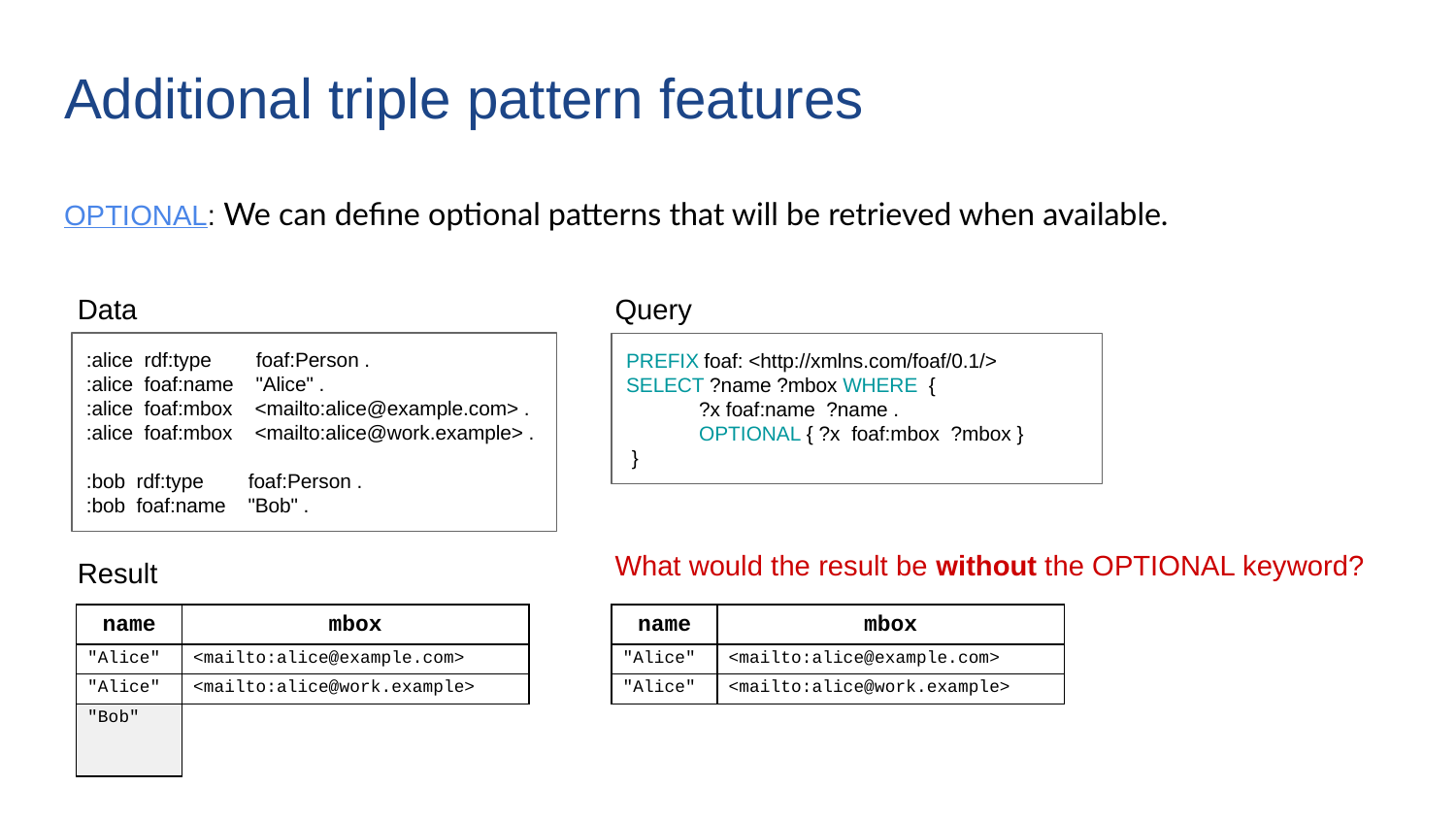

# Additional triple pattern features

OPTIONAL: We can define optional patterns that will be retrieved when available.

Data
Query
:alice  rdf:type        foaf:Person .
:alice  foaf:name    "Alice" .
:alice  foaf:mbox    <mailto:alice@example.com> .
:alice  foaf:mbox    <mailto:alice@work.example> .

:bob  rdf:type        foaf:Person .
:bob  foaf:name    "Bob" .
PREFIX foaf: <http://xmlns.com/foaf/0.1/>
SELECT ?name ?mbox WHERE  {
?x foaf:name  ?name .
OPTIONAL { ?x  foaf:mbox  ?mbox }
 }
What would the result be without the OPTIONAL keyword?
Result
| name | mbox |
| --- | --- |
| "Alice" | <mailto:alice@example.com> |
| "Alice" | <mailto:alice@work.example> |
| "Bob" |  |
| name | mbox |
| --- | --- |
| "Alice" | <mailto:alice@example.com> |
| "Alice" | <mailto:alice@work.example> |